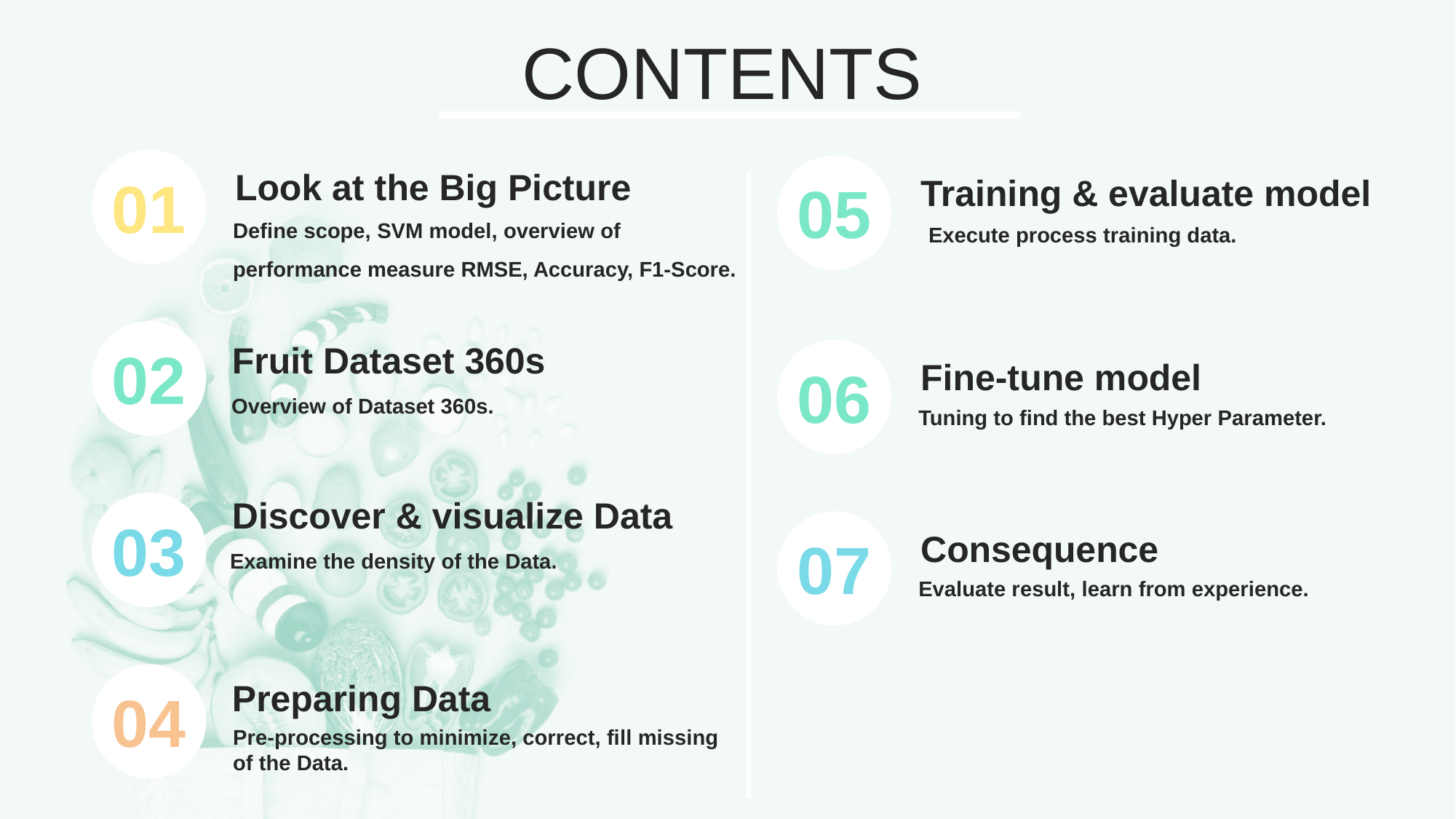

CONTENTS

Look at the Big Picture
Define scope, SVM model, overview of performance measure RMSE, Accuracy, F1-Score.
01
Training & evaluate model
Execute process training data.
05

Fruit Dataset 360s
Overview of Dataset 360s.
02

Fine-tune model
Tuning to find the best Hyper Parameter.
06
Discover & visualize Data
Examine the density of the Data.

03

Consequence
Evaluate result, learn from experience.
07

Preparing Data
Pre-processing to minimize, correct, fill missing of the Data.
04